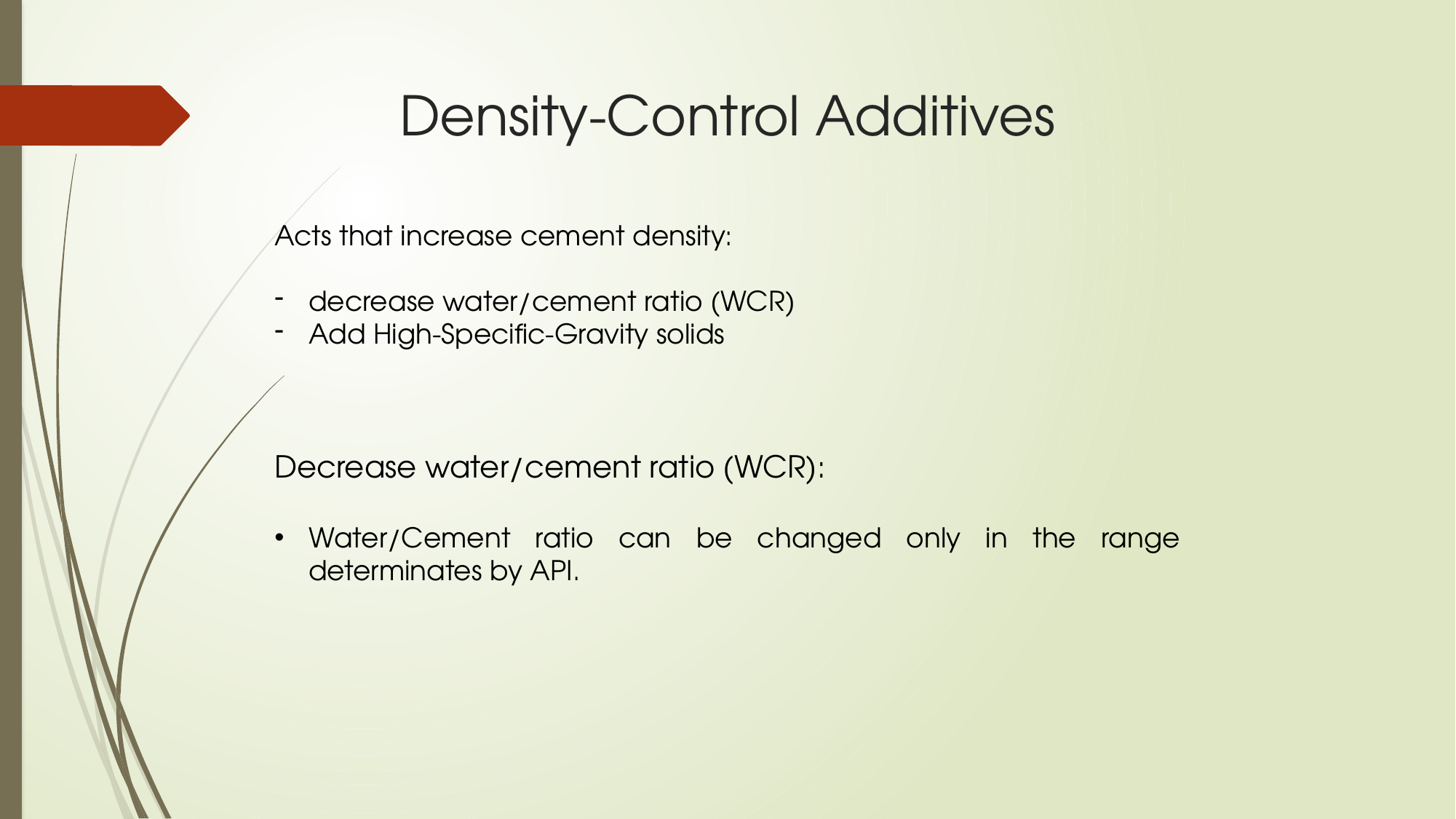

# Density-Control Additives
Acts that increase cement density:

decrease water/cement ratio (WCR)
Add High-Specific-Gravity solids

Decrease water/cement ratio (WCR):

Water/Cement ratio can be changed only in the range determinates by API.